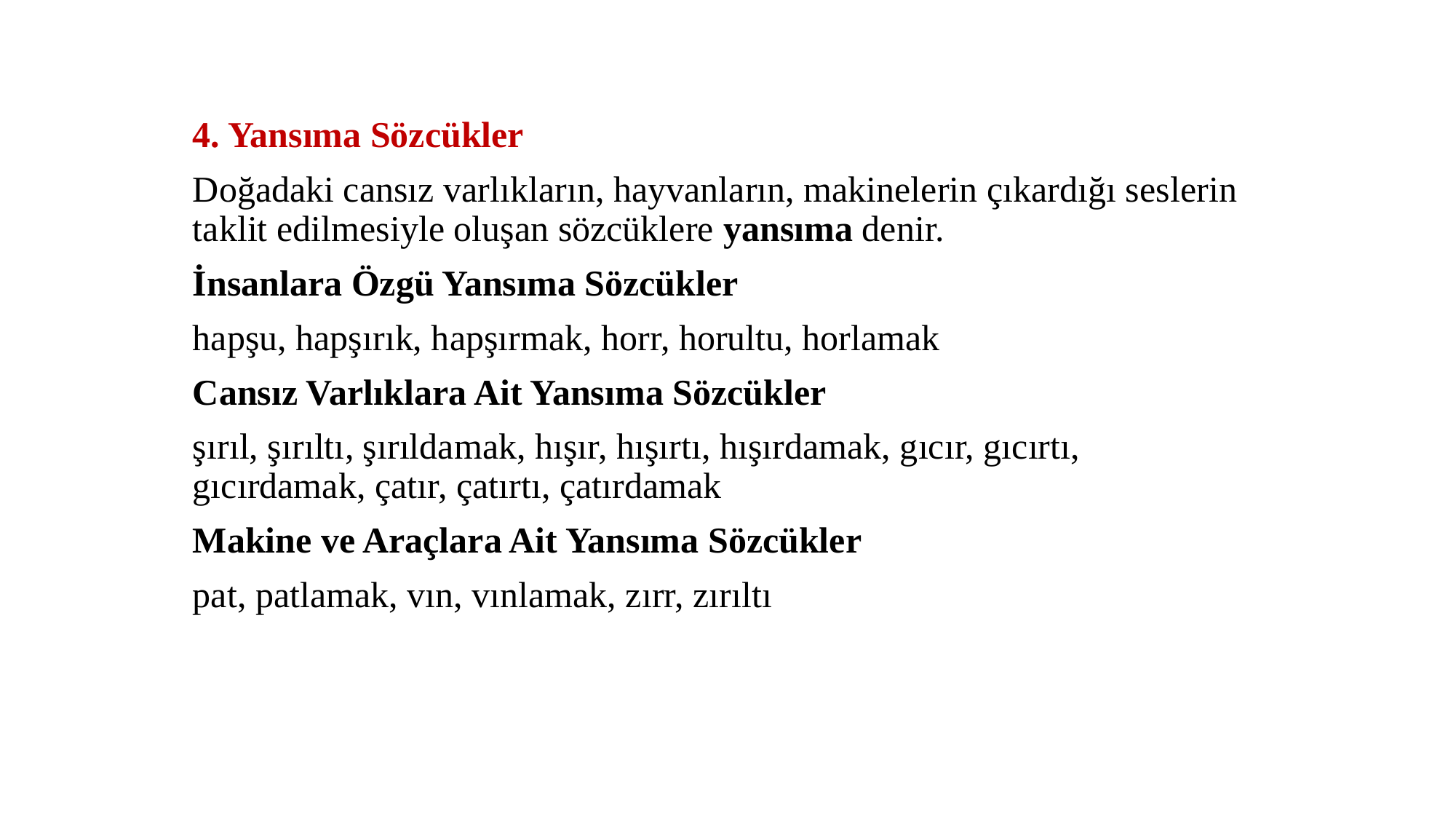

4. Yansıma Sözcükler
Doğadaki cansız varlıkların, hayvanların, makinelerin çıkardığı seslerin taklit edilmesiyle oluşan sözcüklere yansıma denir.
İnsanlara Özgü Yansıma Sözcükler
hapşu, hapşırık, hapşırmak, horr, horultu, horlamak
Cansız Varlıklara Ait Yansıma Sözcükler
şırıl, şırıltı, şırıldamak, hışır, hışırtı, hışırdamak, gıcır, gıcırtı, gıcırdamak, çatır, çatırtı, çatırdamak
Makine ve Araçlara Ait Yansıma Sözcükler
pat, patlamak, vın, vınlamak, zırr, zırıltı